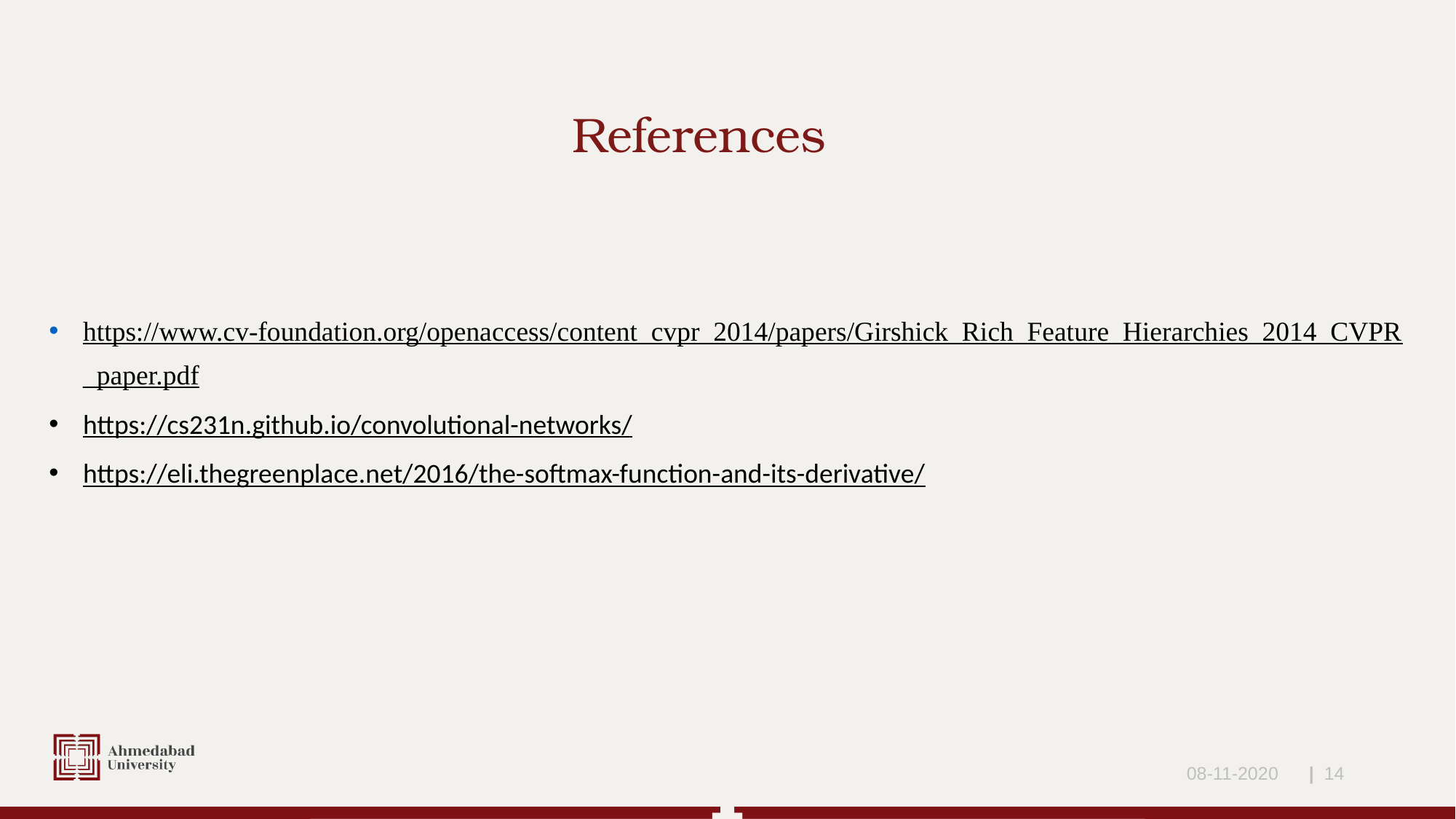

References
https://www.cv-foundation.org/openaccess/content_cvpr_2014/papers/Girshick_Rich_Feature_Hierarchies_2014_CVPR_paper.pdf
https://cs231n.github.io/convolutional-networks/
https://eli.thegreenplace.net/2016/the-softmax-function-and-its-derivative/

08-11-2020
|  14